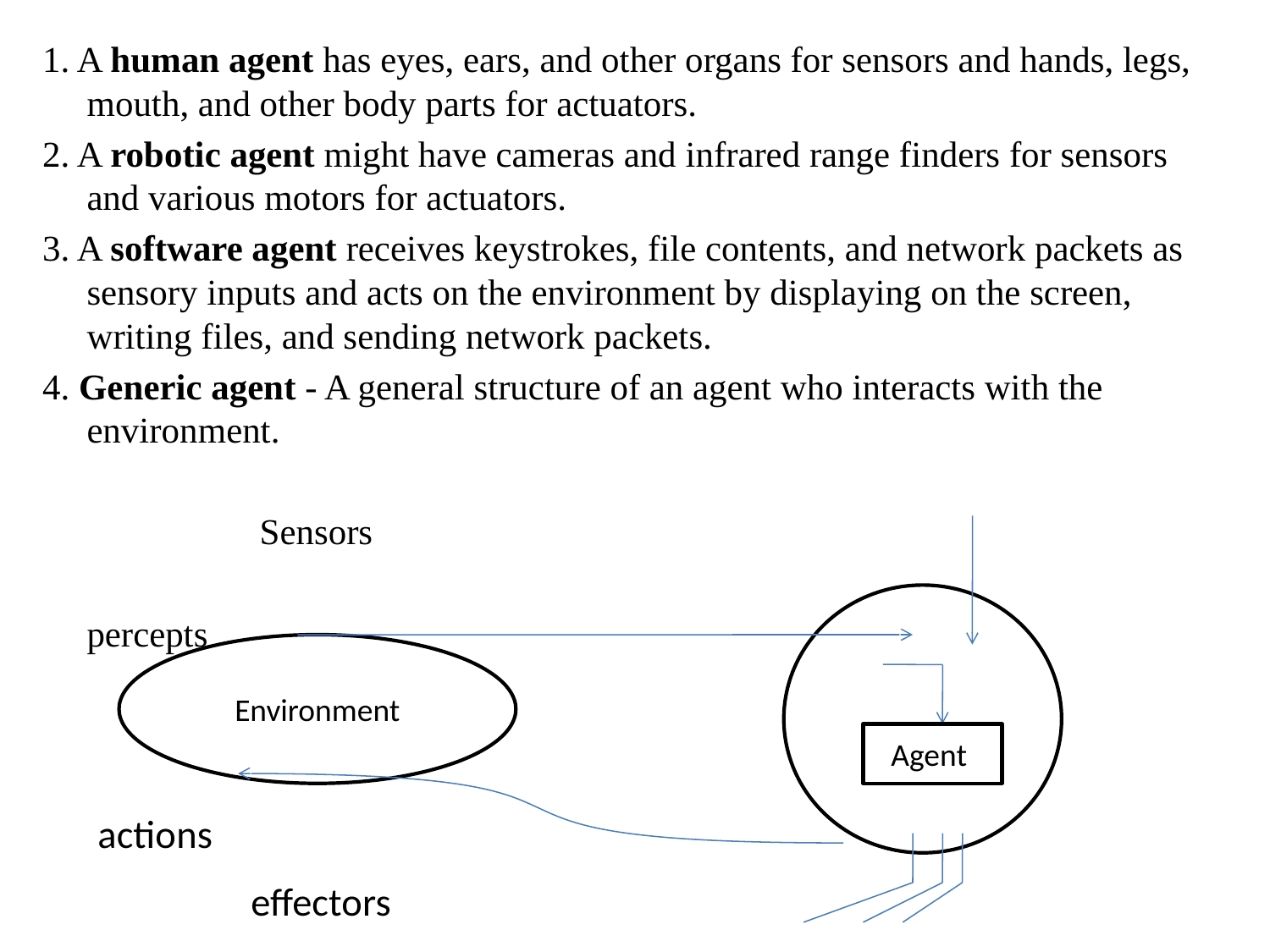

1. A human agent has eyes, ears, and other organs for sensors and hands, legs, mouth, and other body parts for actuators.
2. A robotic agent might have cameras and infrared range finders for sensors and various motors for actuators.
3. A software agent receives keystrokes, file contents, and network packets as sensory inputs and acts on the environment by displaying on the screen, writing files, and sending network packets.
4. Generic agent - A general structure of an agent who interacts with the environment.

							                   Sensors

					percepts

					 actions
						 		     effectors

Environment
Agent